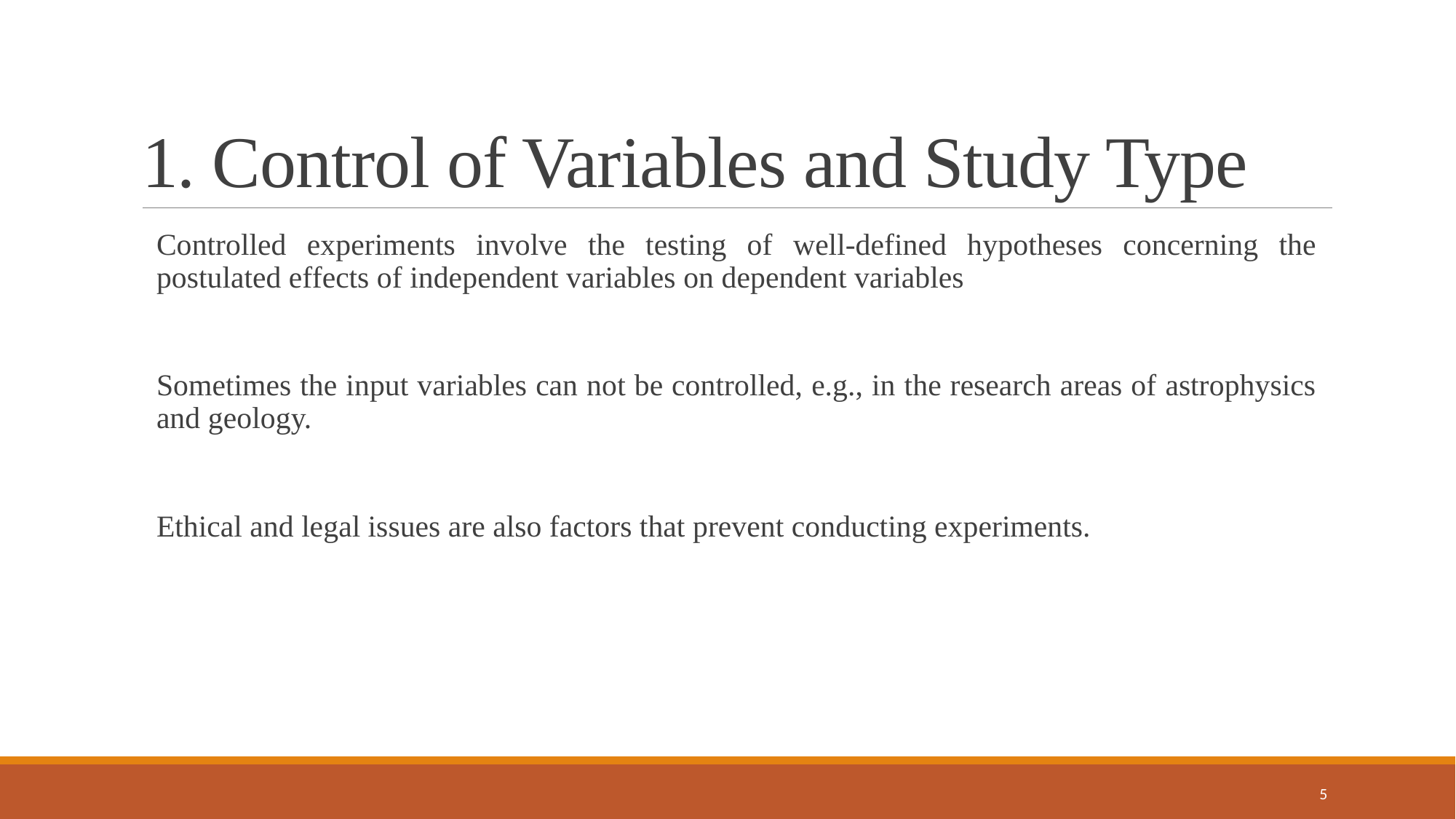

# 1. Control of Variables and Study Type
Controlled experiments involve the testing of well-defined hypotheses concerning the postulated effects of independent variables on dependent variables

Sometimes the input variables can not be controlled, e.g., in the research areas of astrophysics and geology.

Ethical and legal issues are also factors that prevent conducting experiments.
5